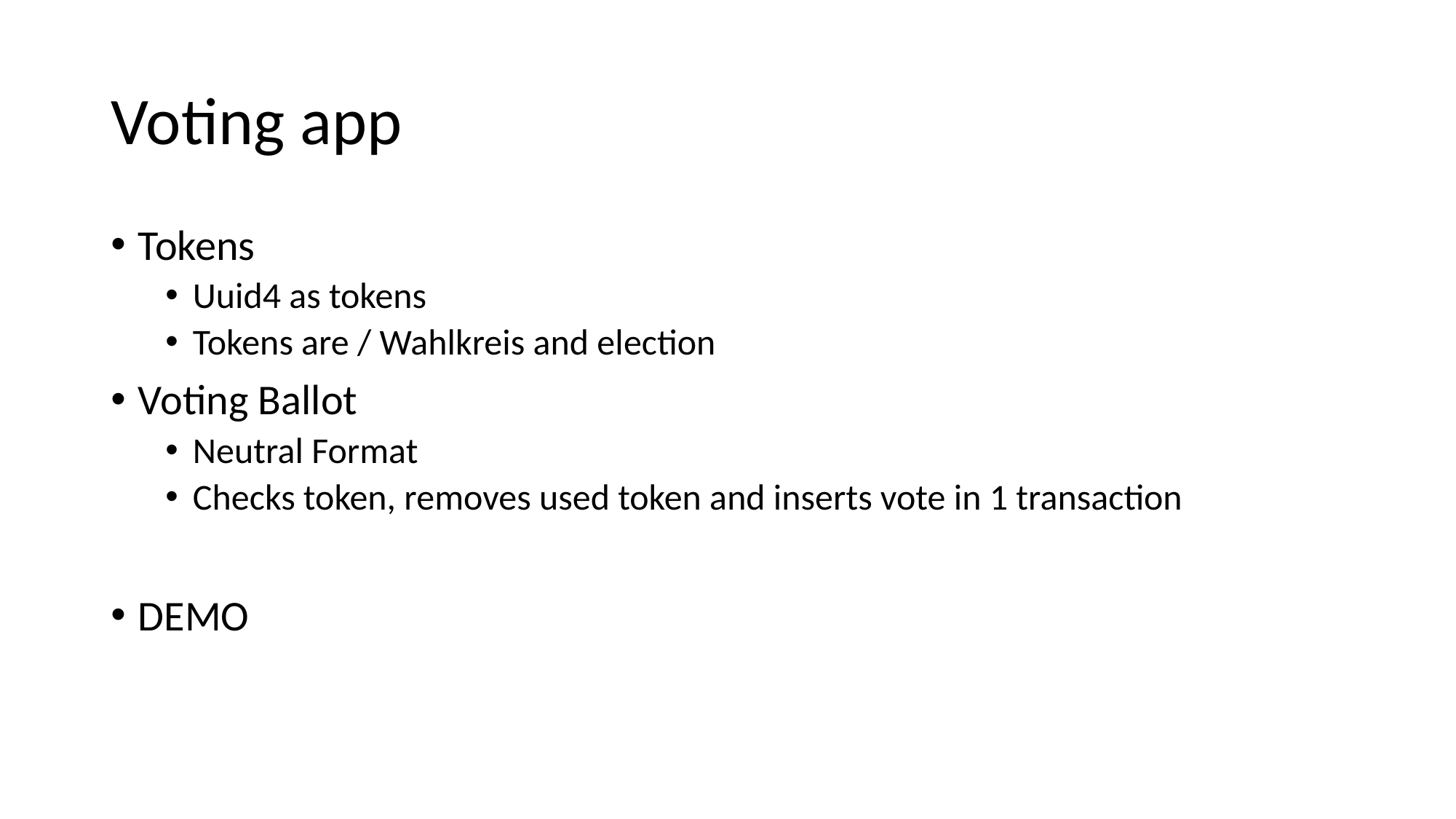

# Voting app
Tokens
Uuid4 as tokens
Tokens are / Wahlkreis and election
Voting Ballot
Neutral Format
Checks token, removes used token and inserts vote in 1 transaction

DEMO